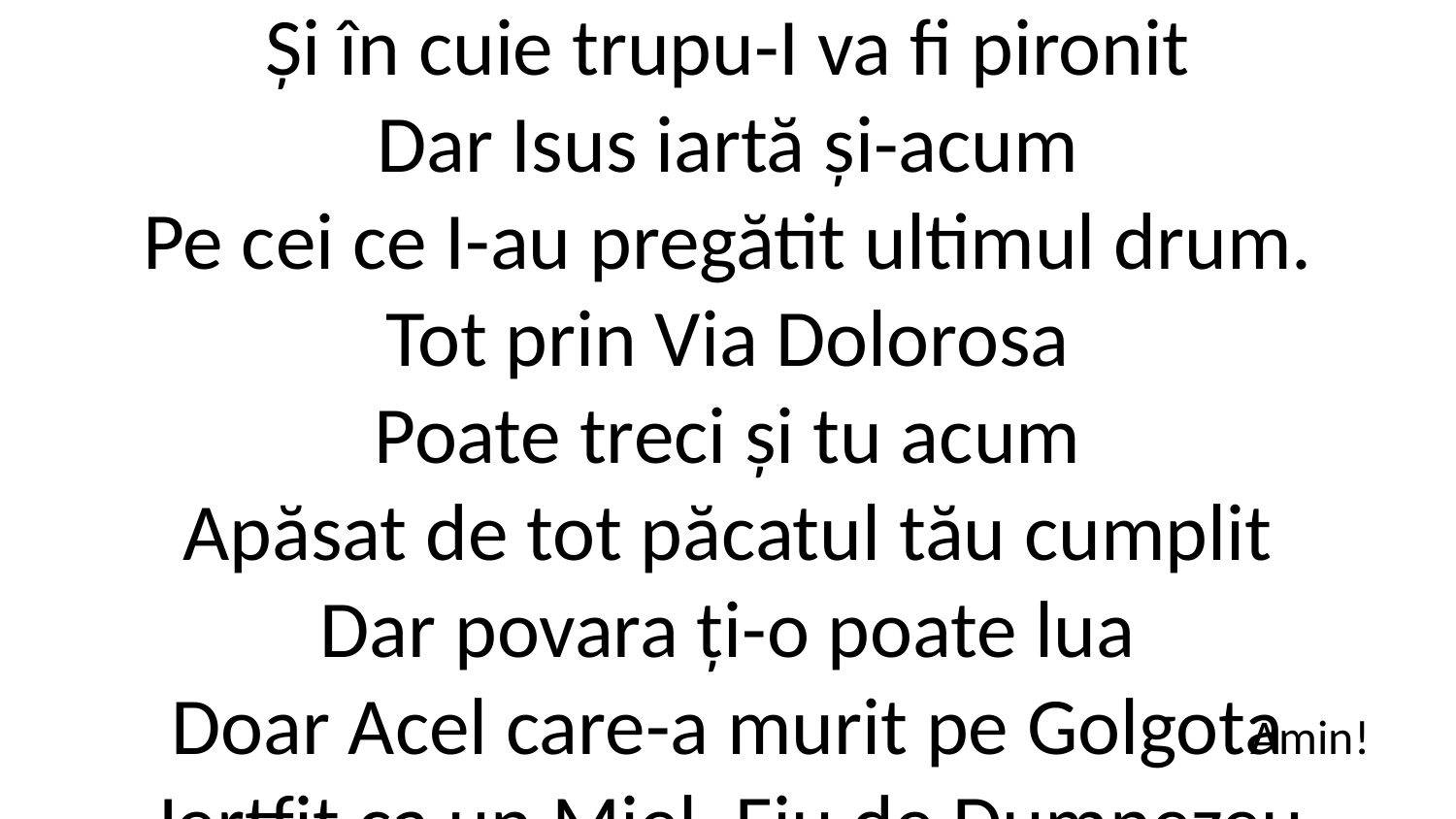

Sus pe dealul Căpățânii drumul Lui se va sfârși
Și în cuie trupu-I va fi pironit
Dar Isus iartă și-acum
Pe cei ce I-au pregătit ultimul drum.
Tot prin Via Dolorosa
Poate treci și tu acum
Apăsat de tot păcatul tău cumplit
Dar povara ți-o poate lua
Doar Acel care-a murit pe Golgota
Jertfit ca un Miel, Fiu de Dumnezeu
Cu crucea a urcat pe Golgota.

Amin!